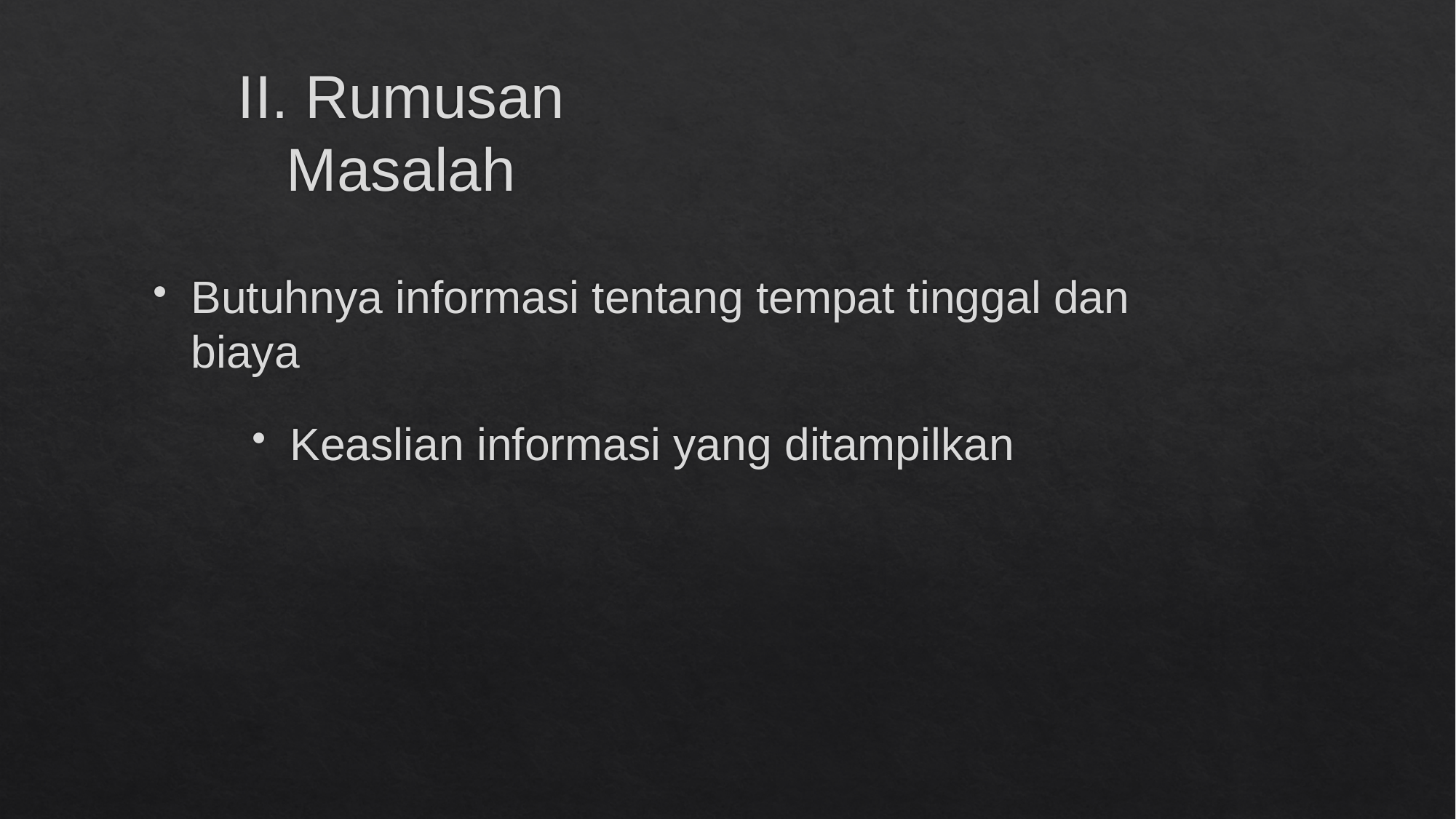

# II. Rumusan Masalah
Butuhnya informasi tentang tempat tinggal dan biaya
Keaslian informasi yang ditampilkan